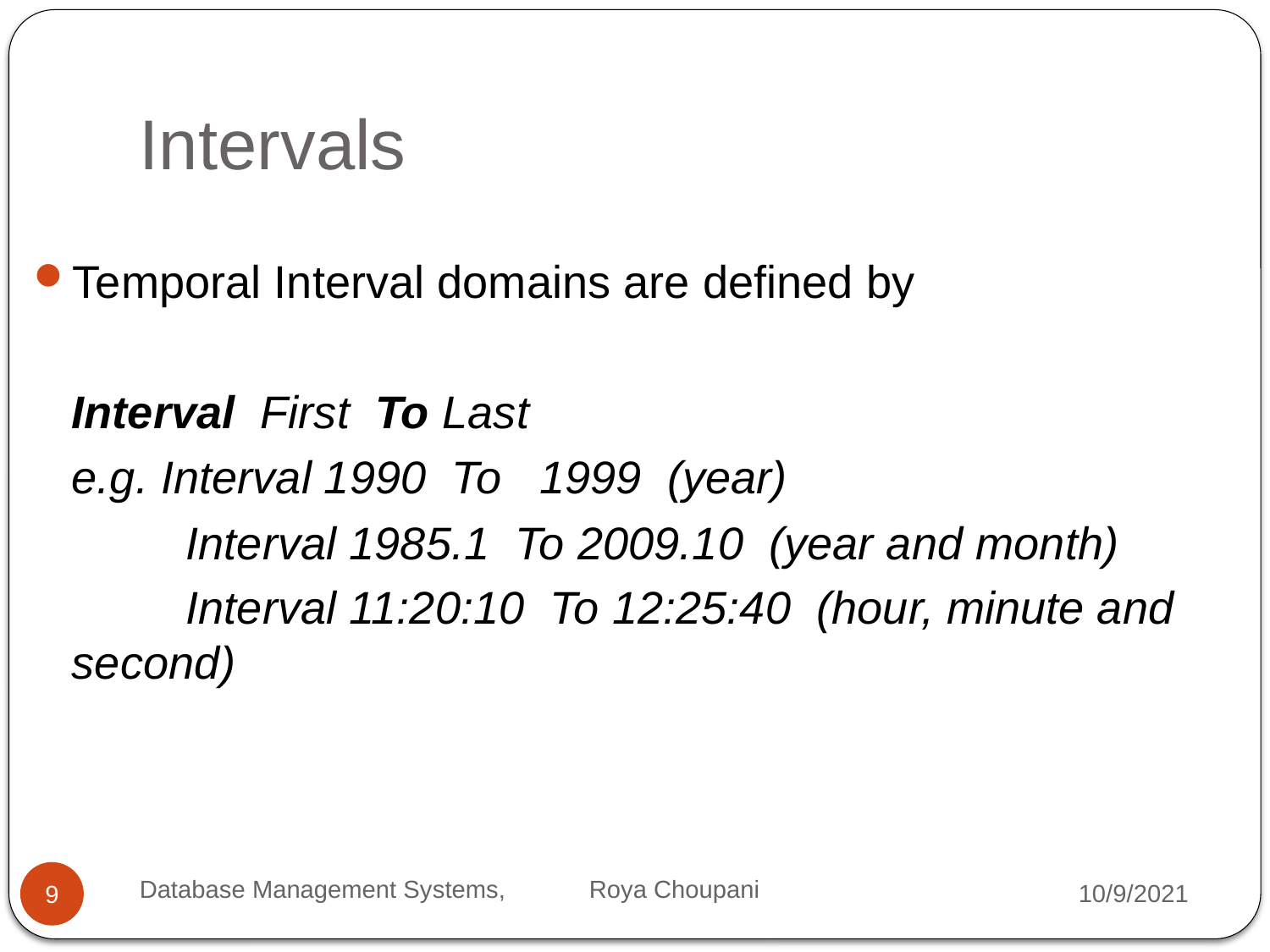

# Intervals
Temporal Interval domains are defined by

	Interval  First  To Last
	e.g. Interval 1990  To   1999  (year)
            Interval 1985.1  To 2009.10  (year and month)
            Interval 11:20:10  To 12:25:40  (hour, minute and second)

Database Management Systems,            Roya Choupani
10/9/2021
9